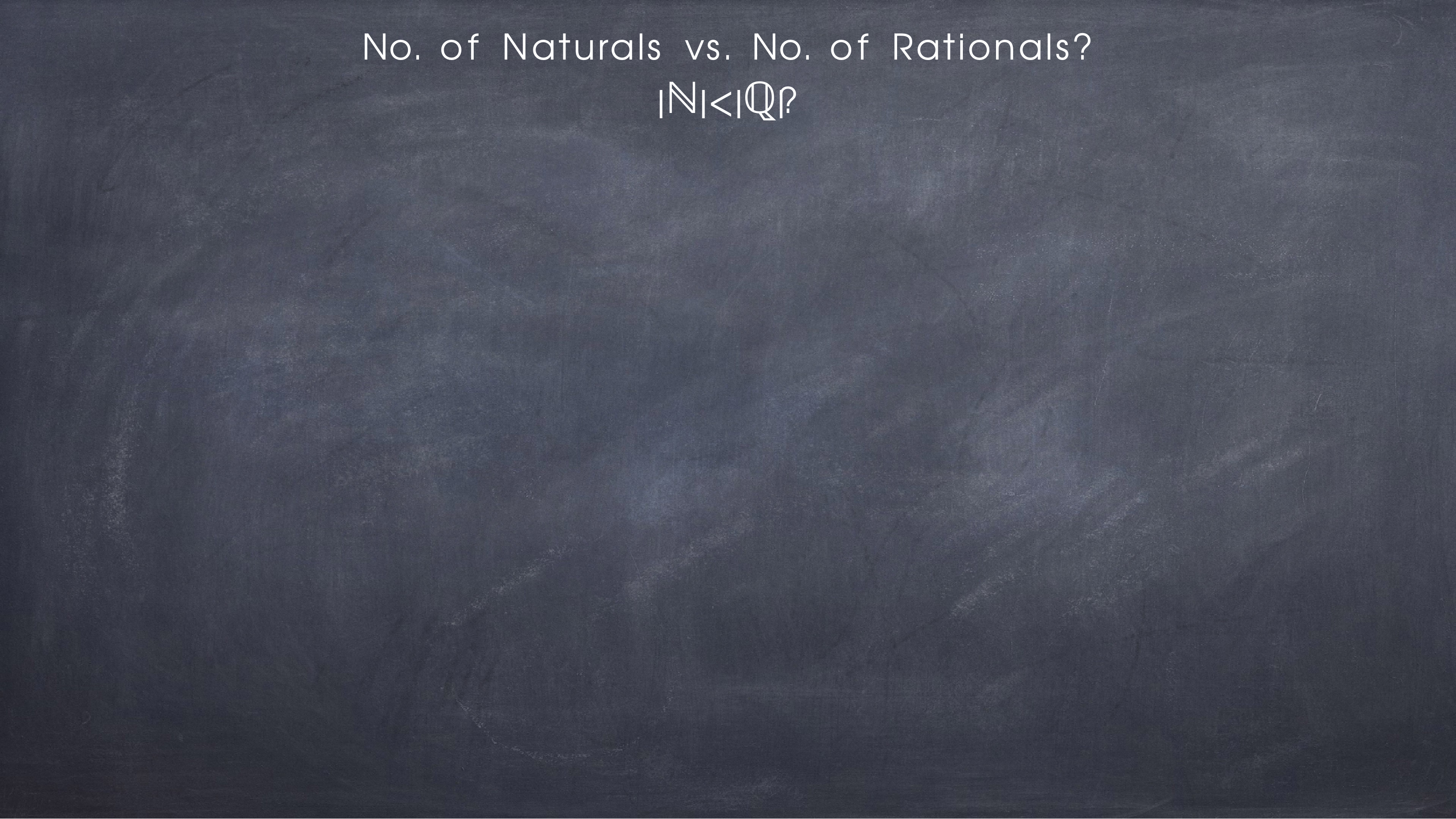

# No.	of	Naturals	vs.	No.	of	Rationals?
|ℕ| < |ℚ|?